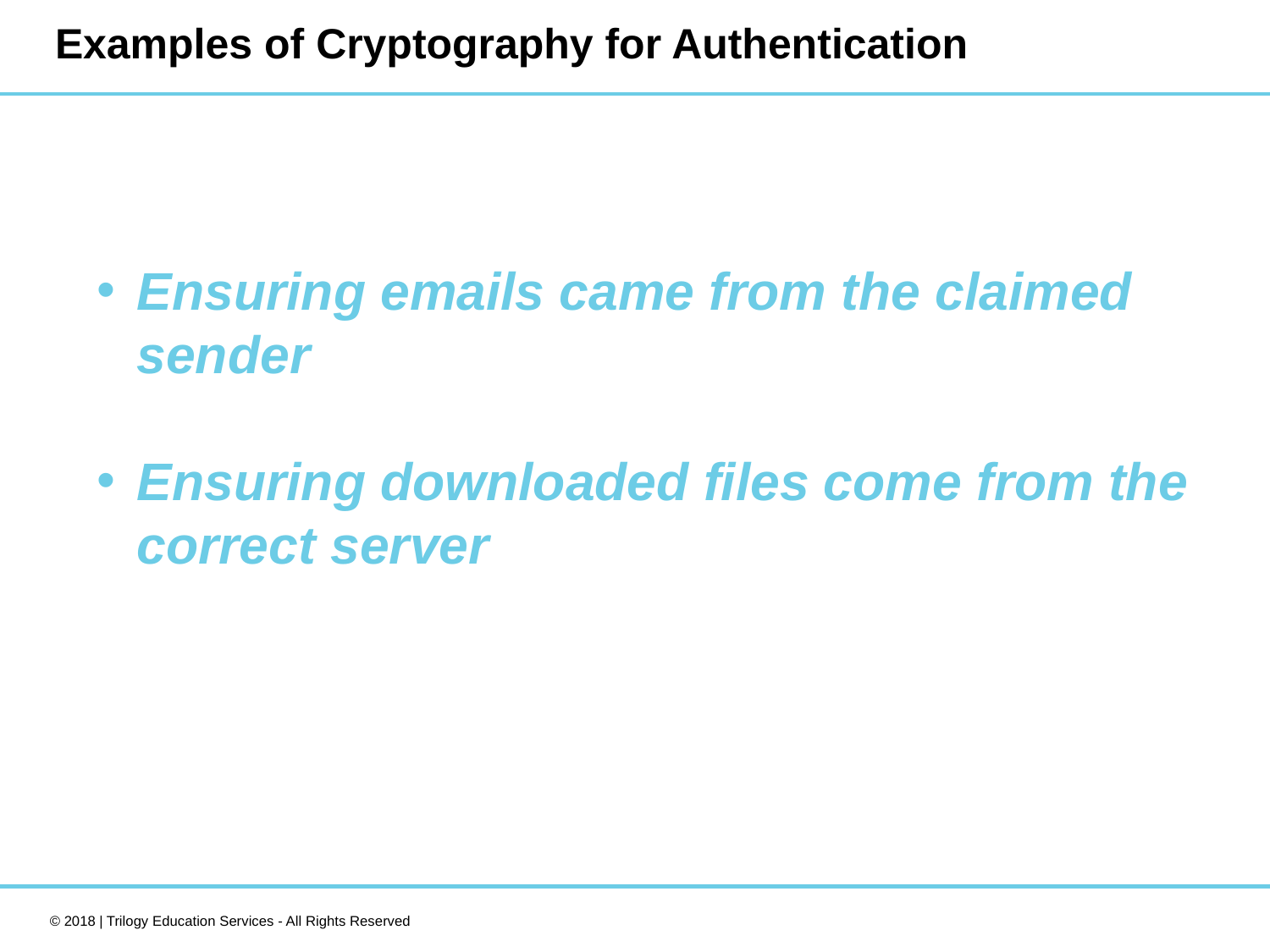

# Examples of Cryptography for Authentication

Ensuring emails came from the claimed sender

Ensuring downloaded files come from the correct server